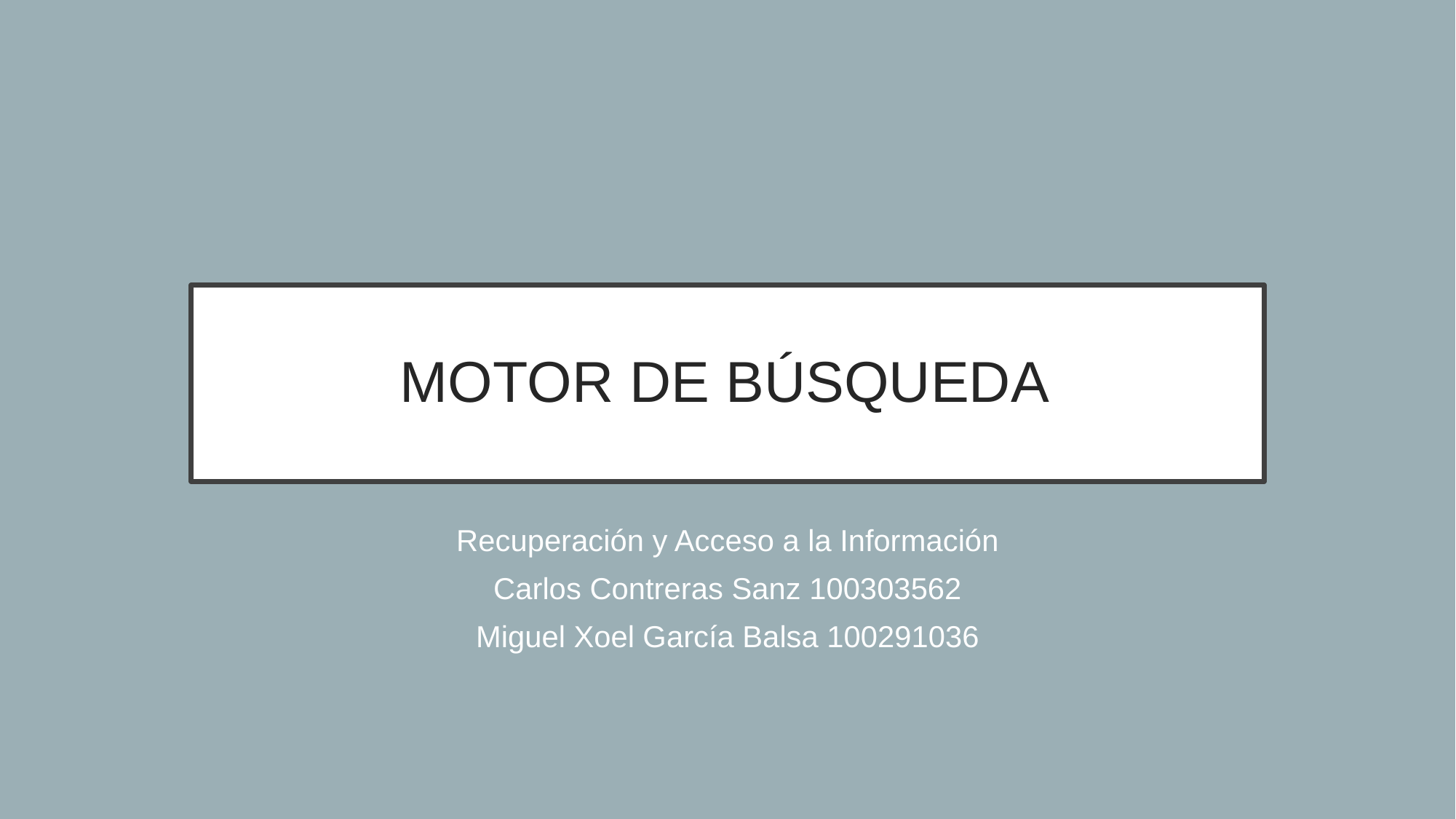

# MOTOR DE BÚSQUEDA
Recuperación y Acceso a la Información
Carlos Contreras Sanz 100303562
Miguel Xoel García Balsa 100291036